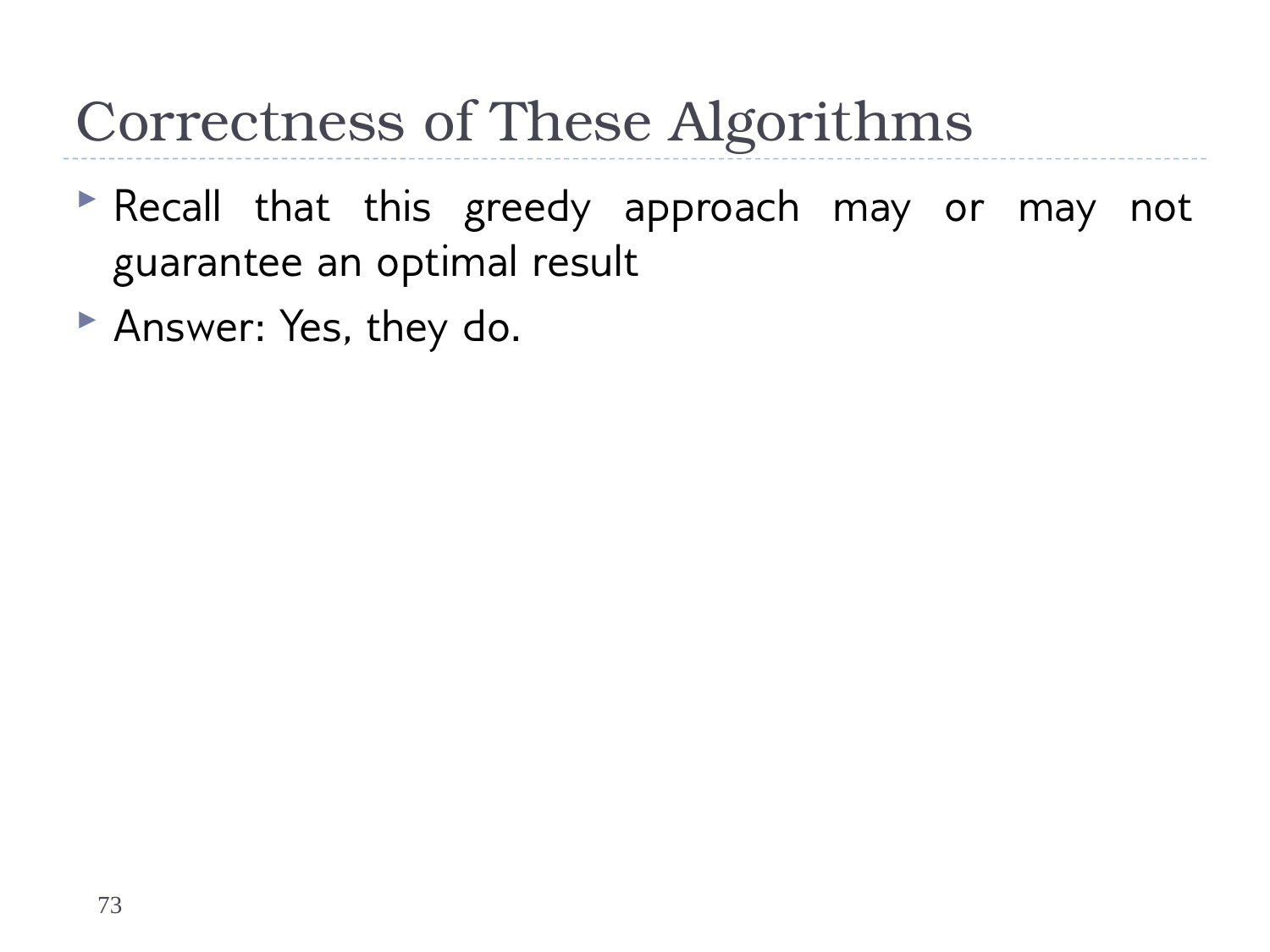

# Correctness of These Algorithms
Recall that this greedy approach may or may not guarantee an optimal result
Answer: Yes, they do.
73